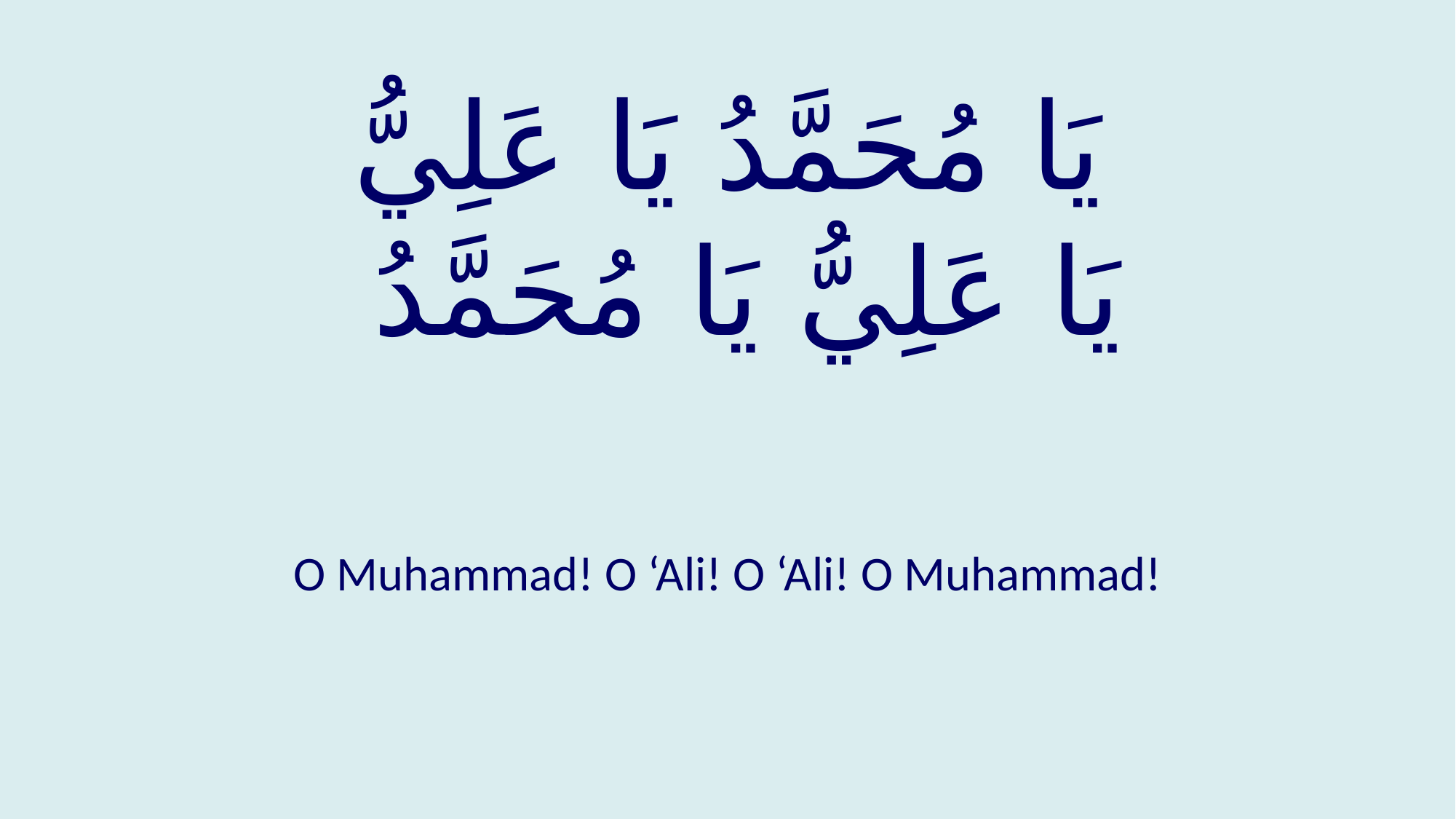

# يَا مُحَمَّدُ يَا عَلِيُّ يَا عَلِيُّ يَا مُحَمَّدُ
O Muhammad! O ‘Ali! O ‘Ali! O Muhammad!